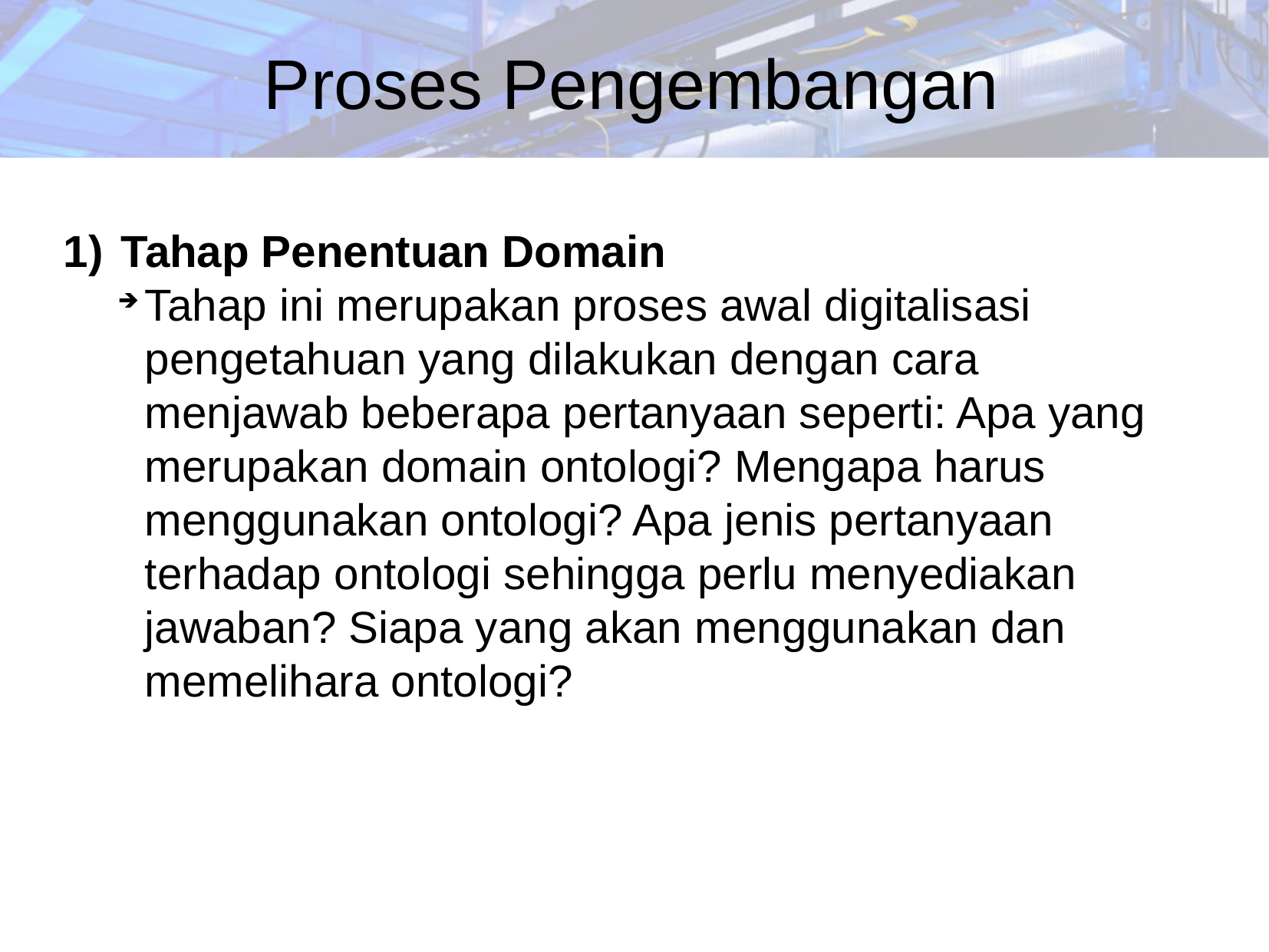

Proses Pengembangan
Tahap Penentuan Domain
Tahap ini merupakan proses awal digitalisasi pengetahuan yang dilakukan dengan cara menjawab beberapa pertanyaan seperti: Apa yang merupakan domain ontologi? Mengapa harus menggunakan ontologi? Apa jenis pertanyaan terhadap ontologi sehingga perlu menyediakan jawaban? Siapa yang akan menggunakan dan memelihara ontologi?